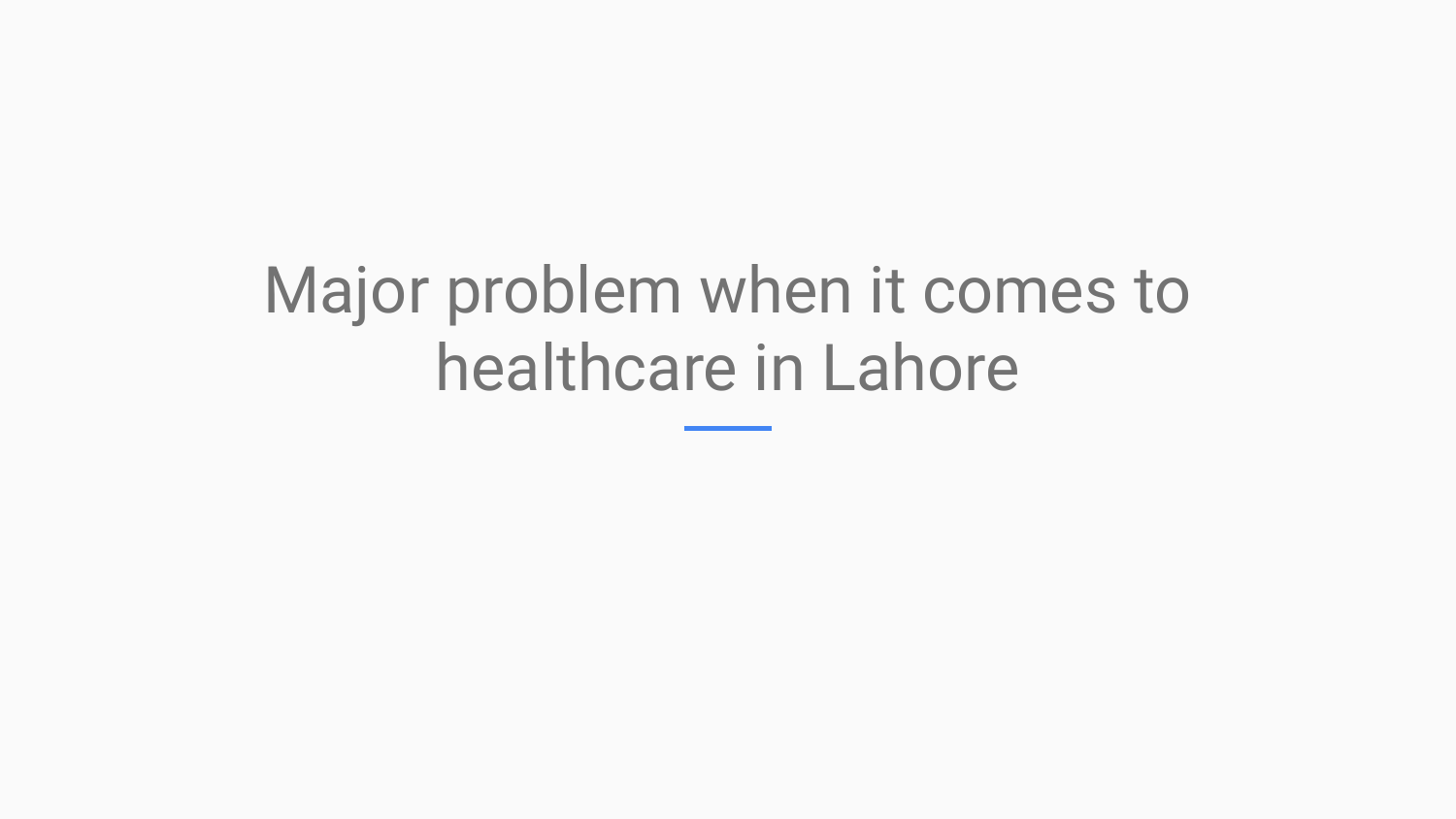

Major problem when it comes to healthcare in Lahore